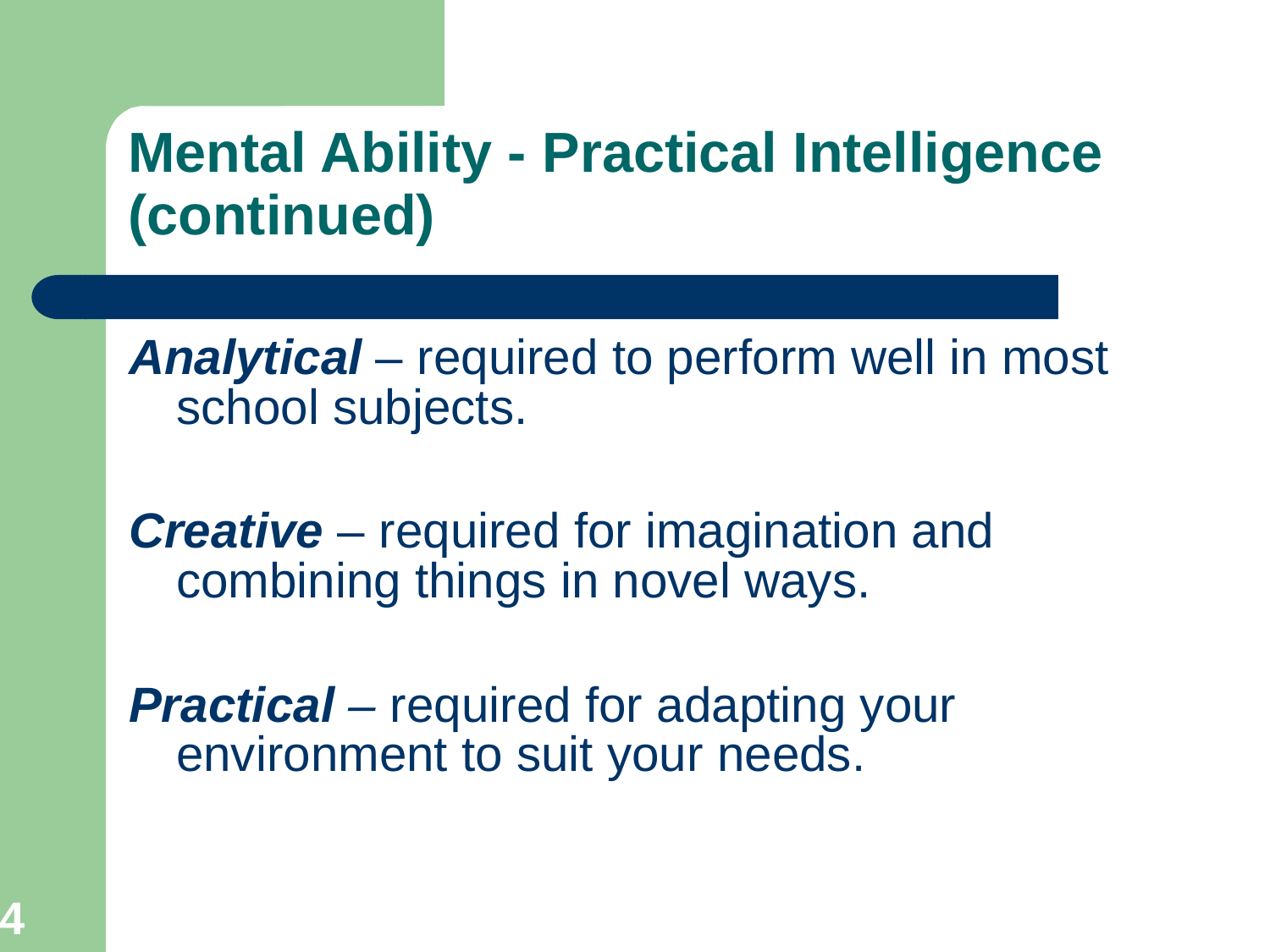

Mental Ability - Practical Intelligence (continued)
Analytical – required to perform well in most school subjects.

Creative – required for imagination and combining things in novel ways.

Practical – required for adapting your environment to suit your needs.

14